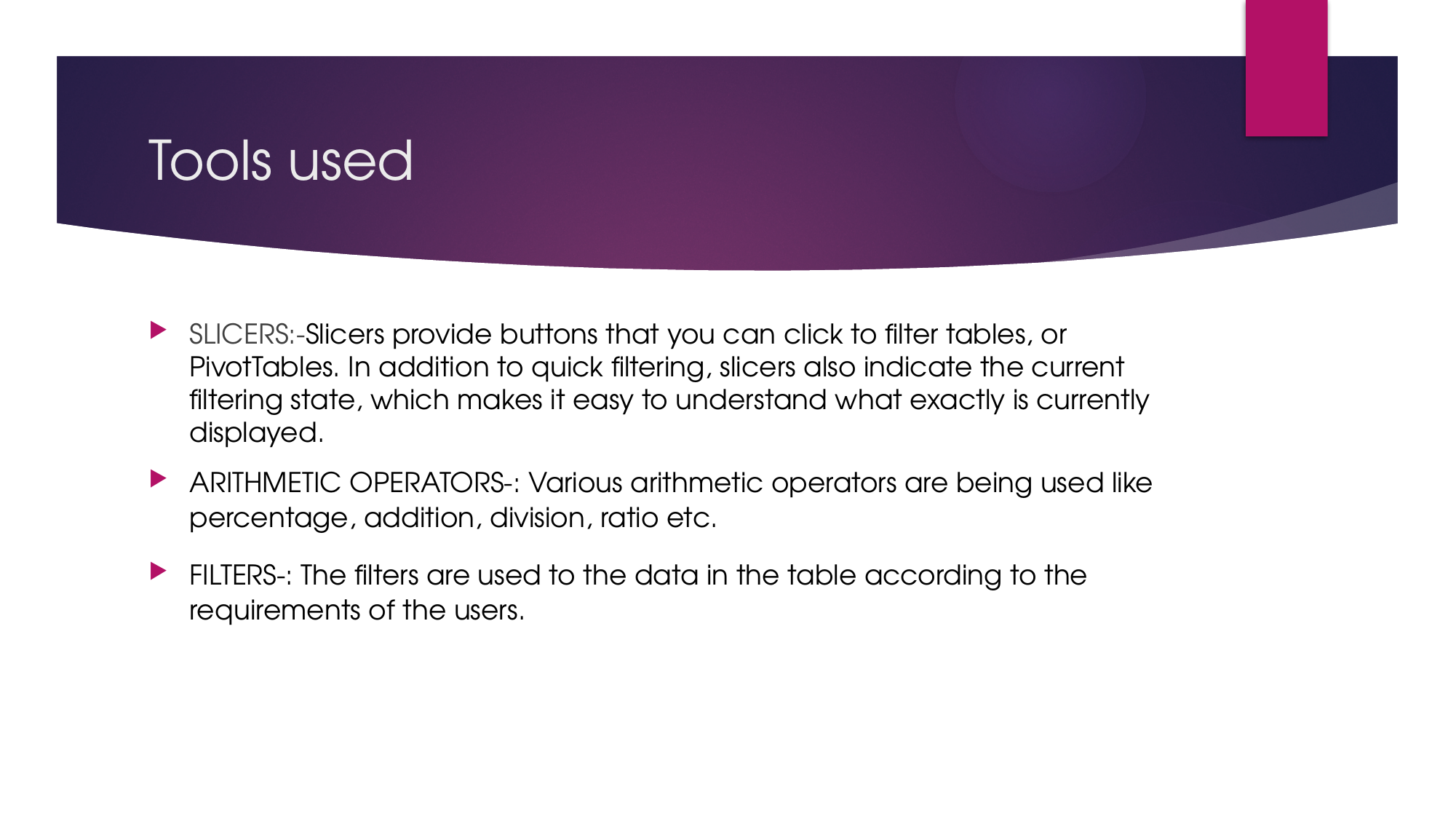

# Tools used
SLICERS:-Slicers provide buttons that you can click to filter tables, or PivotTables. In addition to quick filtering, slicers also indicate the current filtering state, which makes it easy to understand what exactly is currently displayed.
ARITHMETIC OPERATORS-: Various arithmetic operators are being used like percentage, addition, division, ratio etc.
FILTERS-: The filters are used to the data in the table according to the requirements of the users.